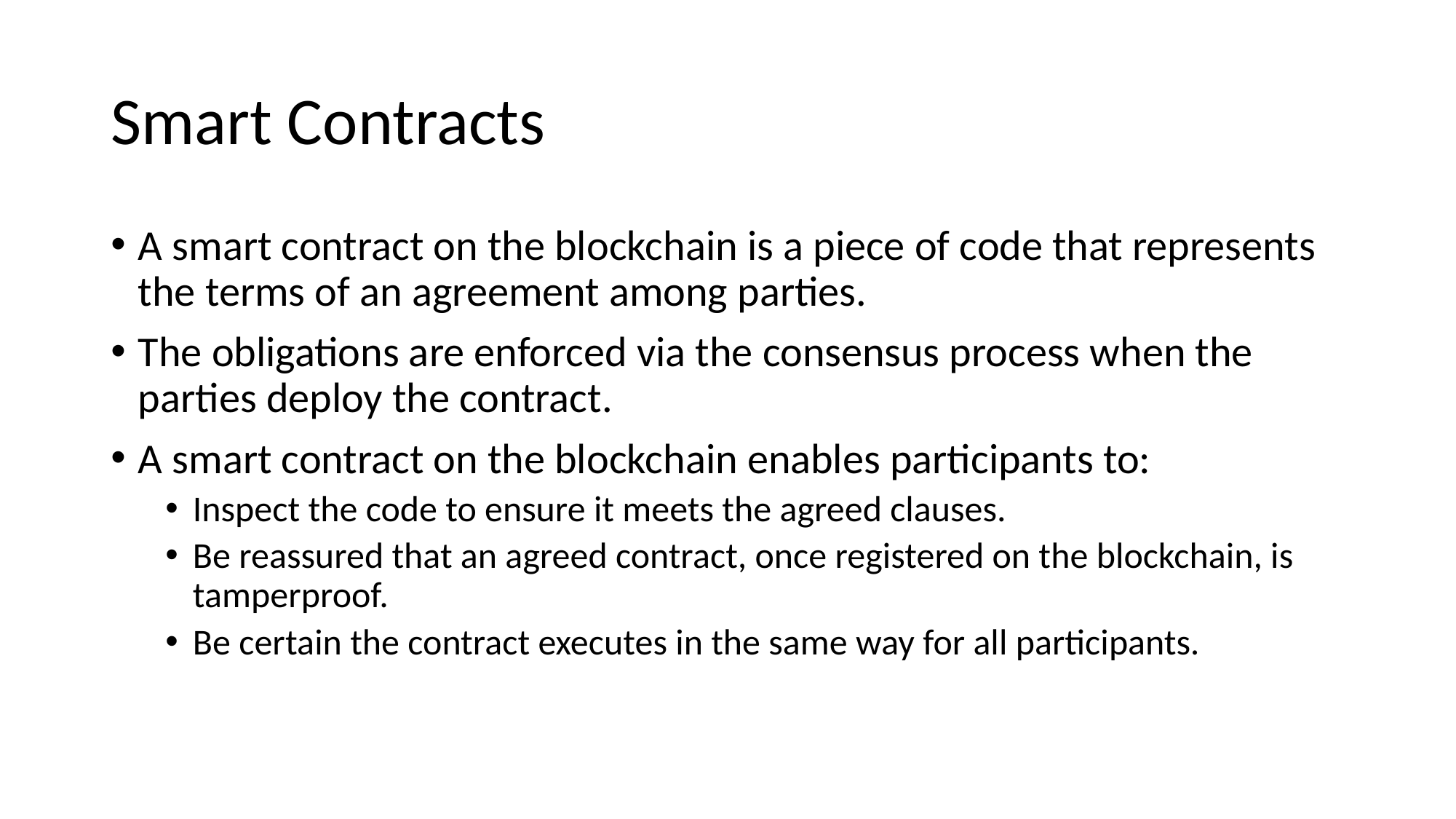

# Smart Contracts
A smart contract on the blockchain is a piece of code that represents the terms of an agreement among parties.
The obligations are enforced via the consensus process when the parties deploy the contract.
A smart contract on the blockchain enables participants to:
Inspect the code to ensure it meets the agreed clauses.
Be reassured that an agreed contract, once registered on the blockchain, is tamperproof.
Be certain the contract executes in the same way for all participants.